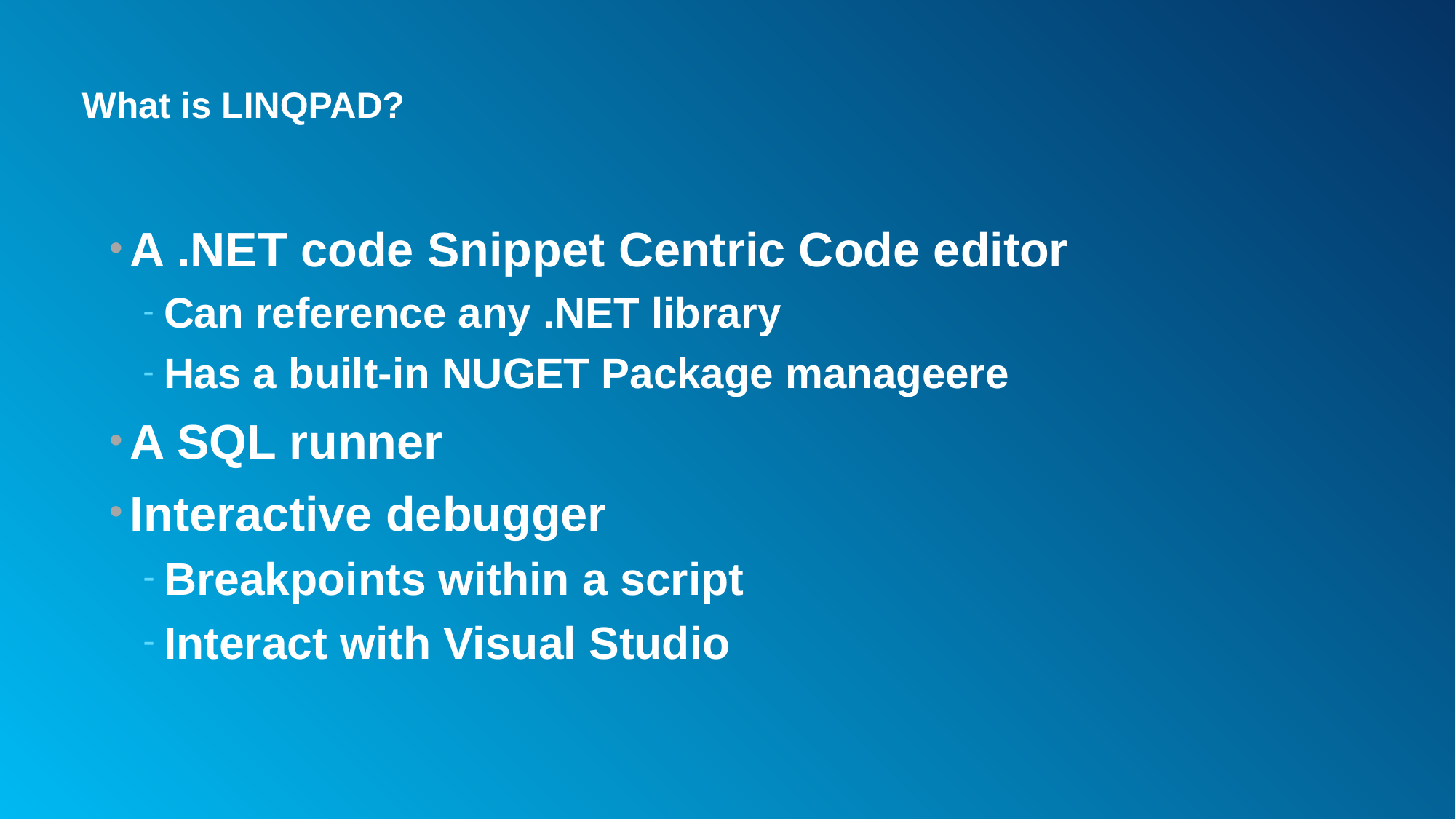

# What is LINQPAD?
A .NET code Snippet Centric Code editor
Can reference any .NET library
Has a built-in NUGET Package manageere
A SQL runner
Interactive debugger
Breakpoints within a script
Interact with Visual Studio